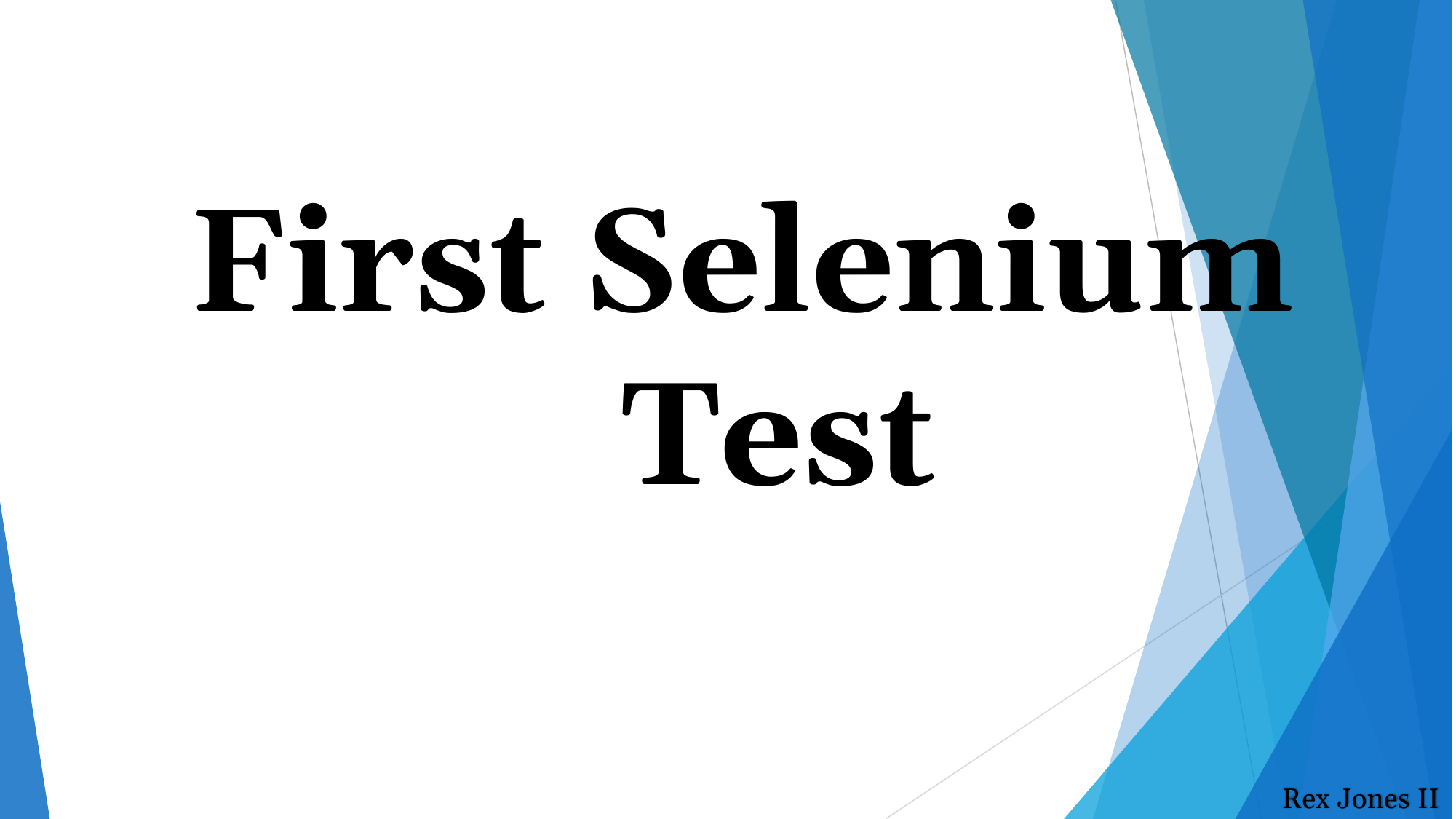

# First Selenium  Test
Rex Jones II